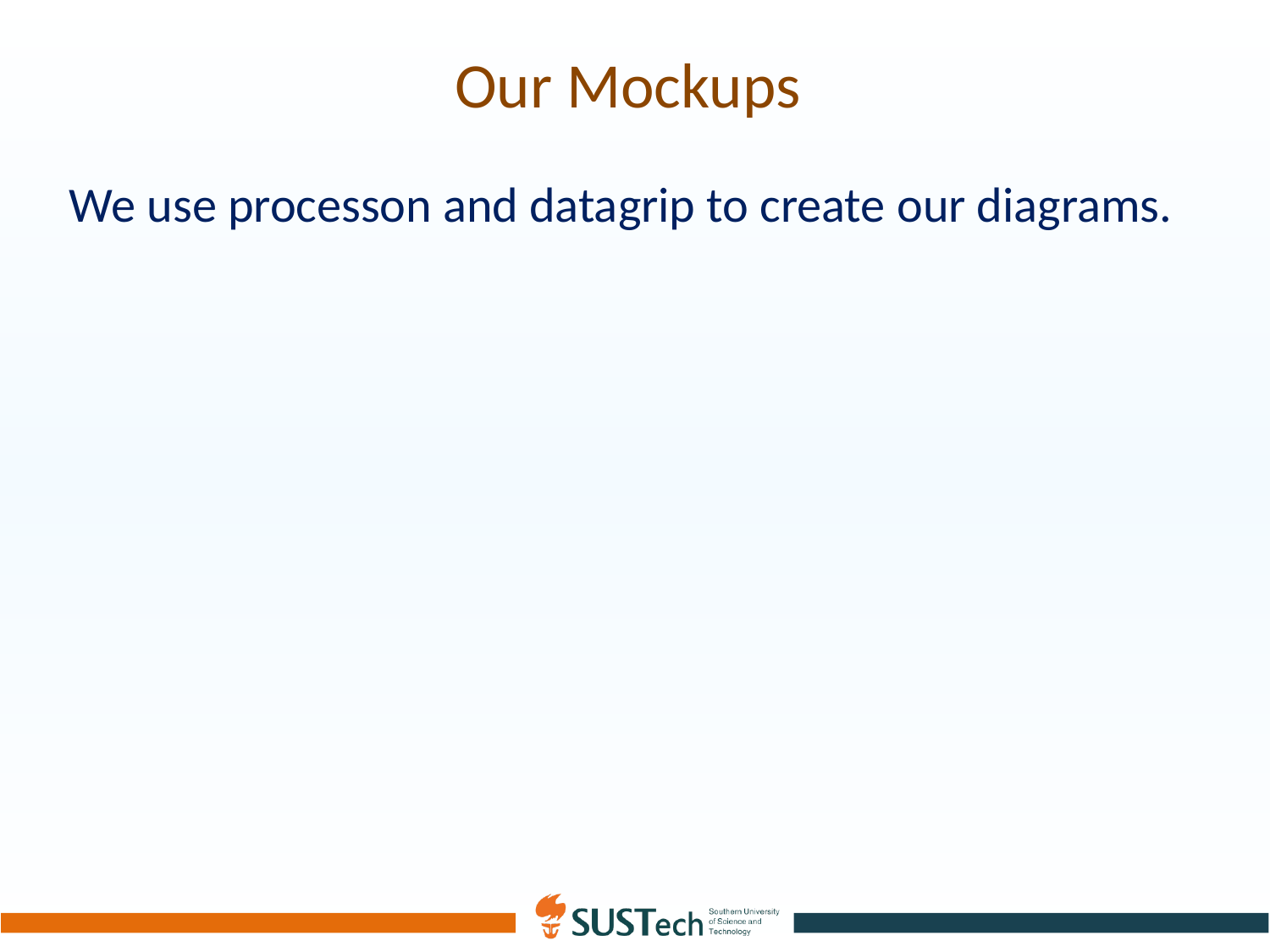

# Our Mockups
We use processon and datagrip to create our diagrams.